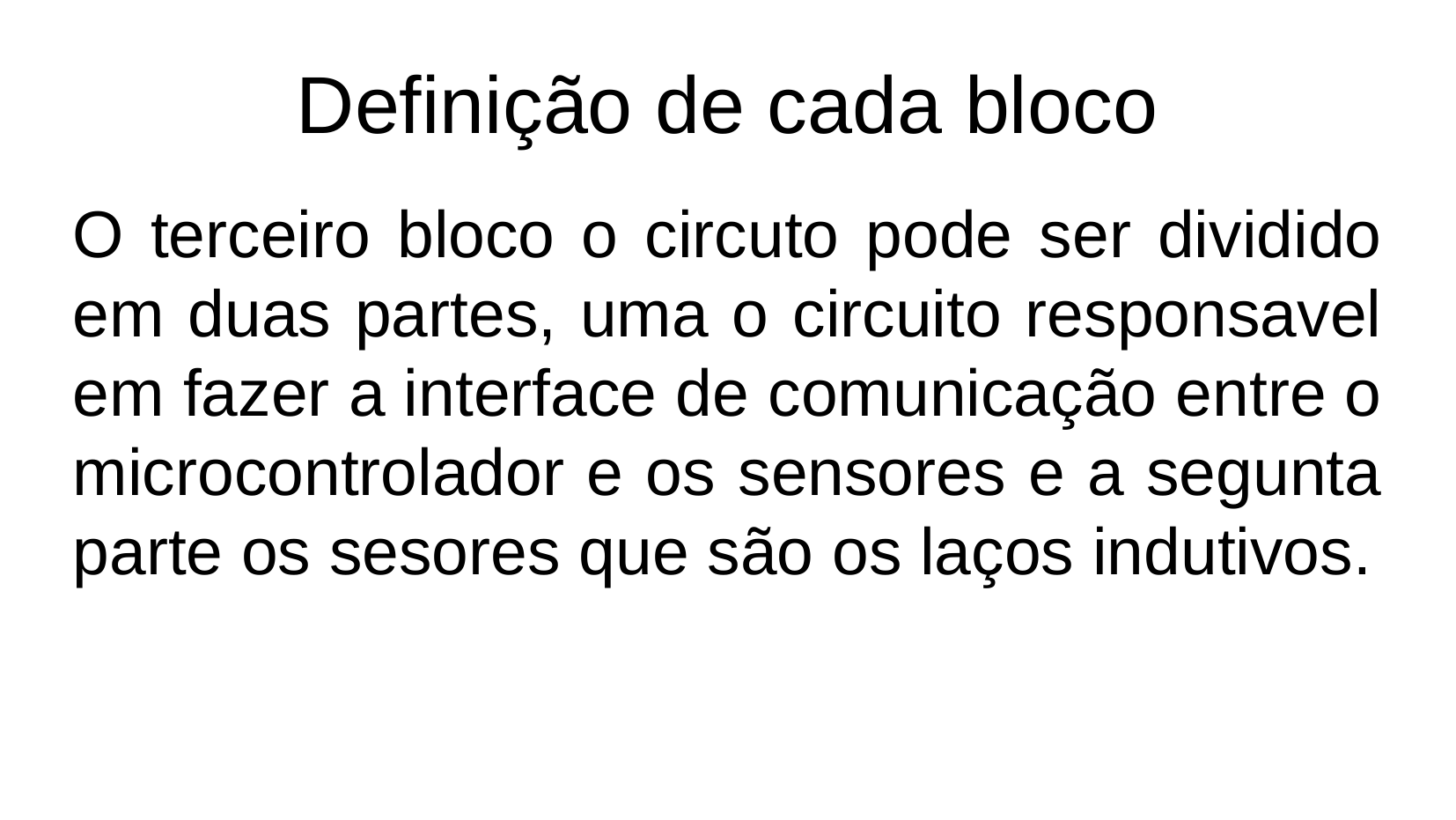

Definição de cada bloco
O terceiro bloco o circuto pode ser dividido em duas partes, uma o circuito responsavel em fazer a interface de comunicação entre o microcontrolador e os sensores e a segunta parte os sesores que são os laços indutivos.